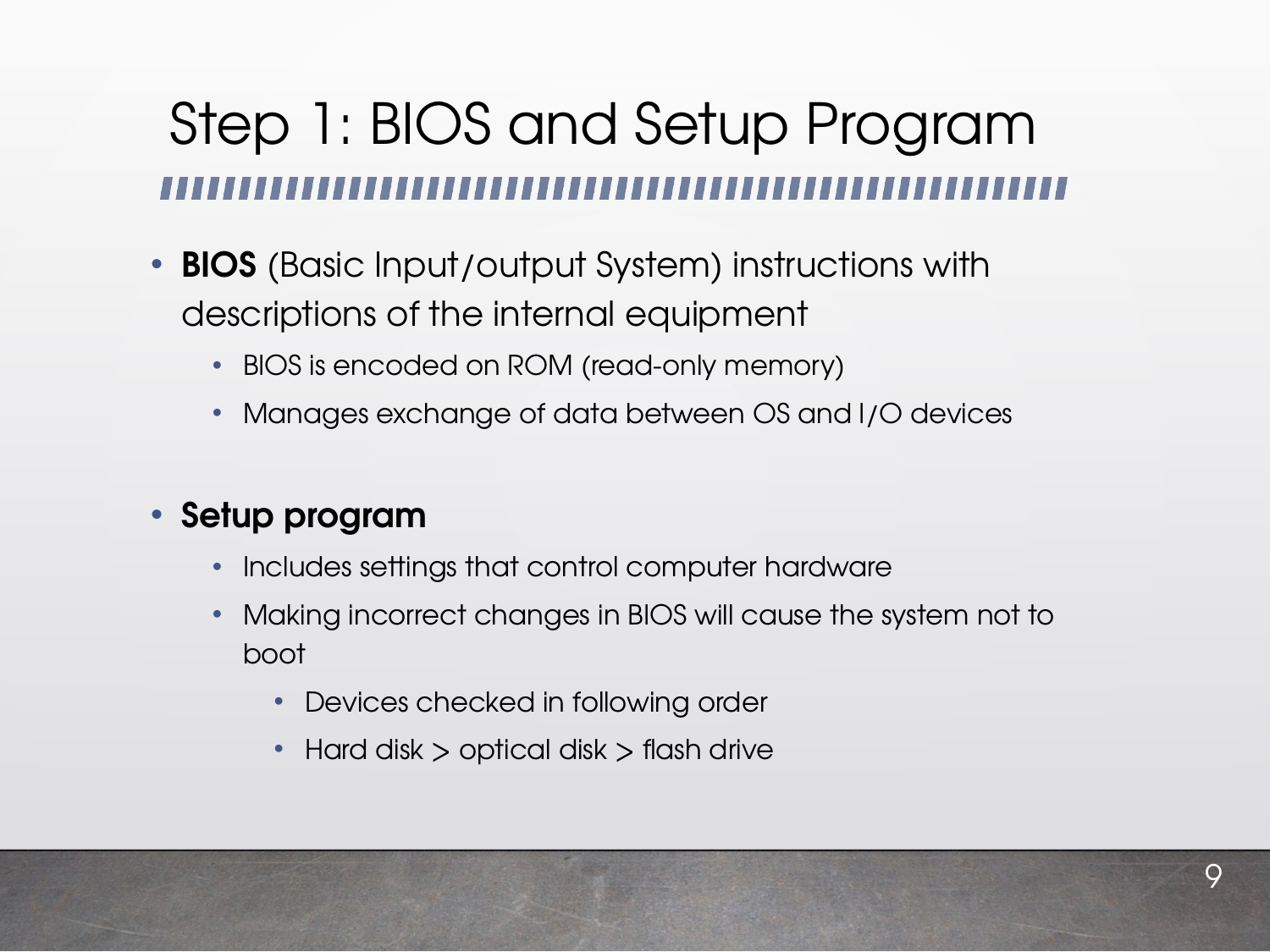

# Step 1: BIOS and Setup Program
BIOS (Basic Input/output System) instructions with descriptions of the internal equipment
BIOS is encoded on ROM (read-only memory)
Manages exchange of data between OS and I/O devices
Setup program
Includes settings that control computer hardware
Making incorrect changes in BIOS will cause the system not to boot
Devices checked in following order
Hard disk > optical disk > flash drive